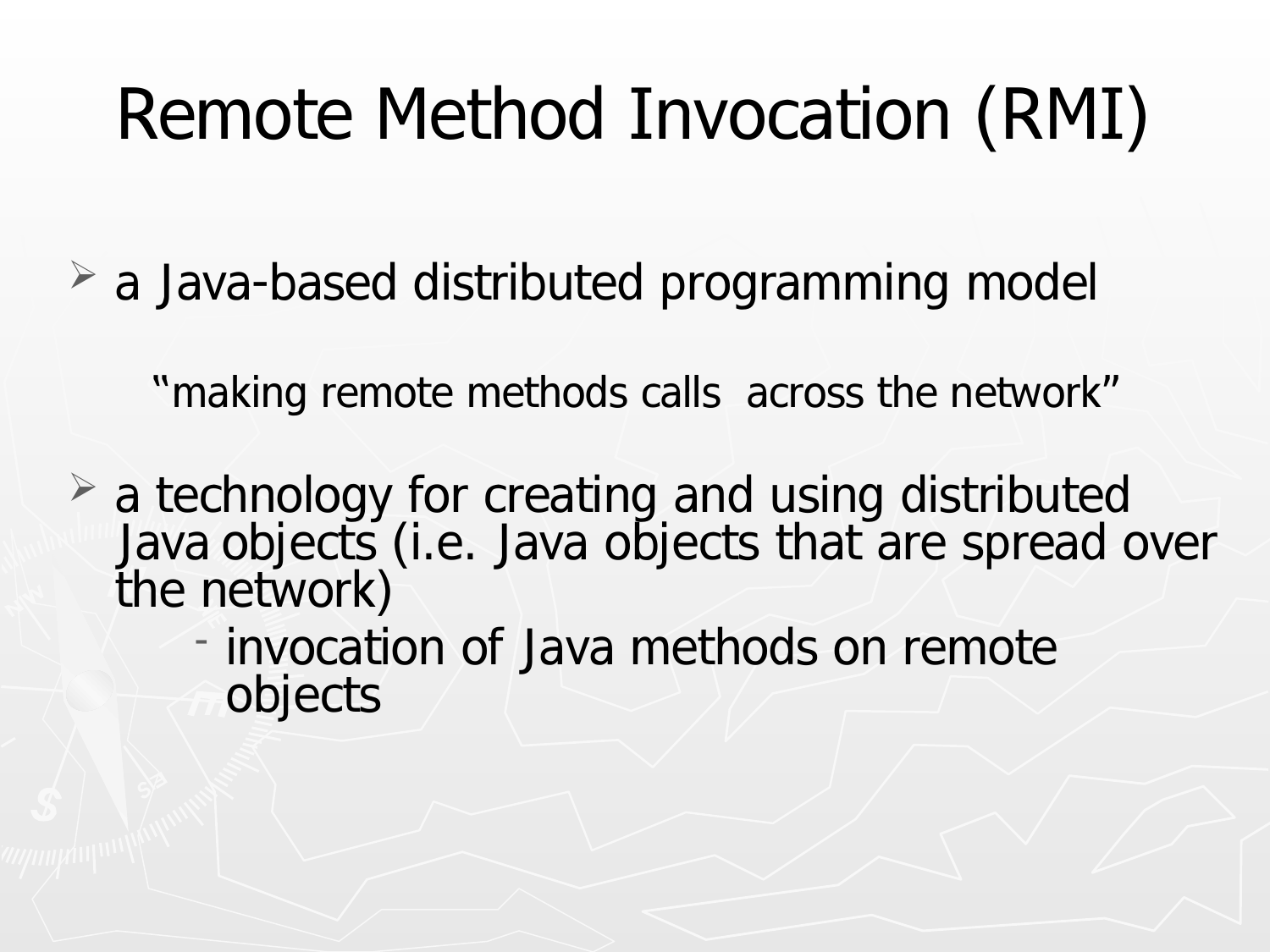

# Remote Method Invocation (RMI)

a Java-based distributed programming model

        “making remote methods calls  across the network”

a technology for creating and using distributed Java objects (i.e. Java objects that are spread over the network)
invocation of Java methods on remote objects